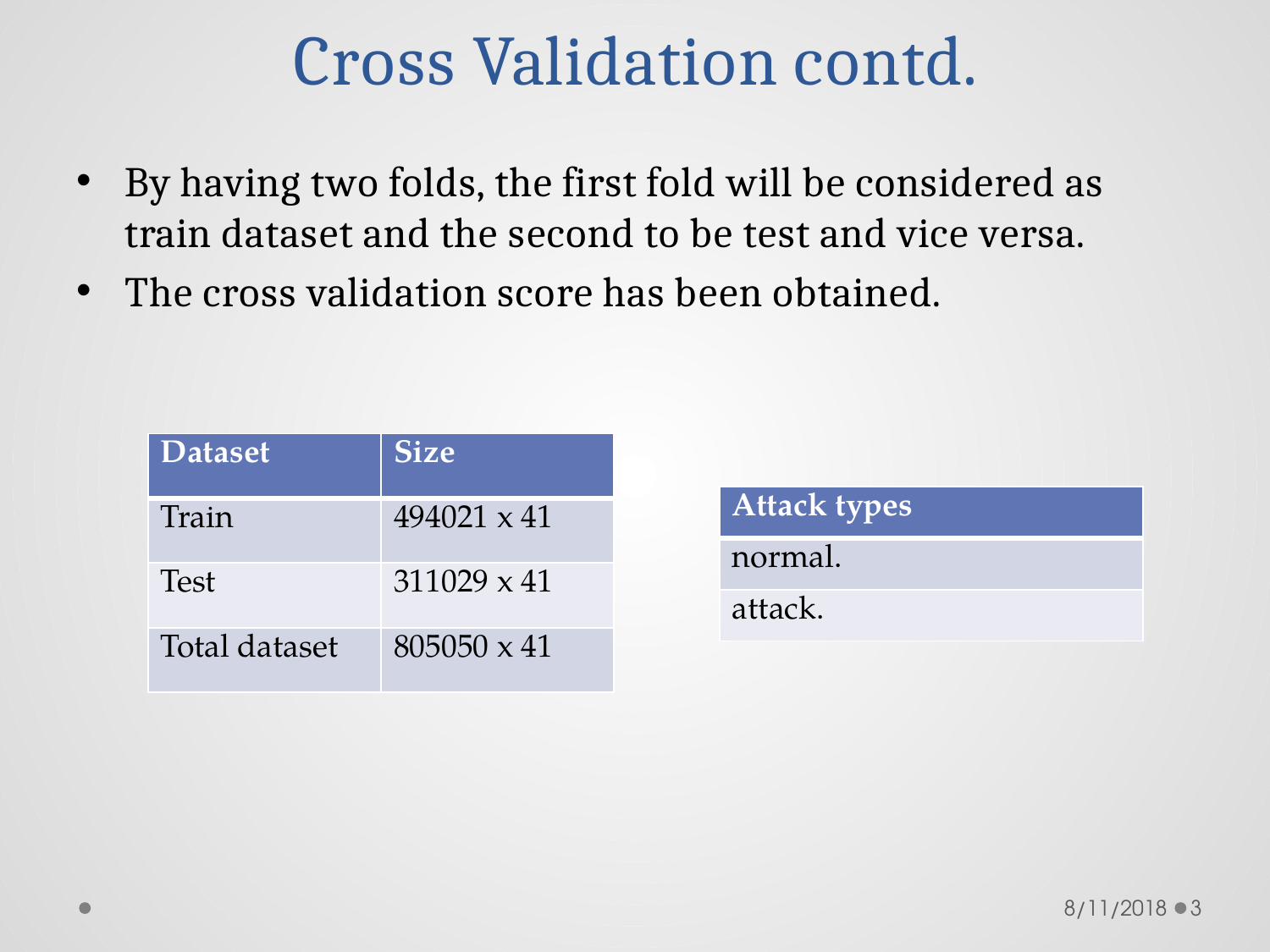

# Cross Validation contd.
By having two folds, the first fold will be considered as train dataset and the second to be test and vice versa.
The cross validation score has been obtained.

| Dataset | Size |
| --- | --- |
| Train | 494021 x 41 |
| Test | 311029 x 41 |
| Total dataset | 805050 x 41 |
| Attack types |
| --- |
| normal. |
| attack. |
8/11/2018
3